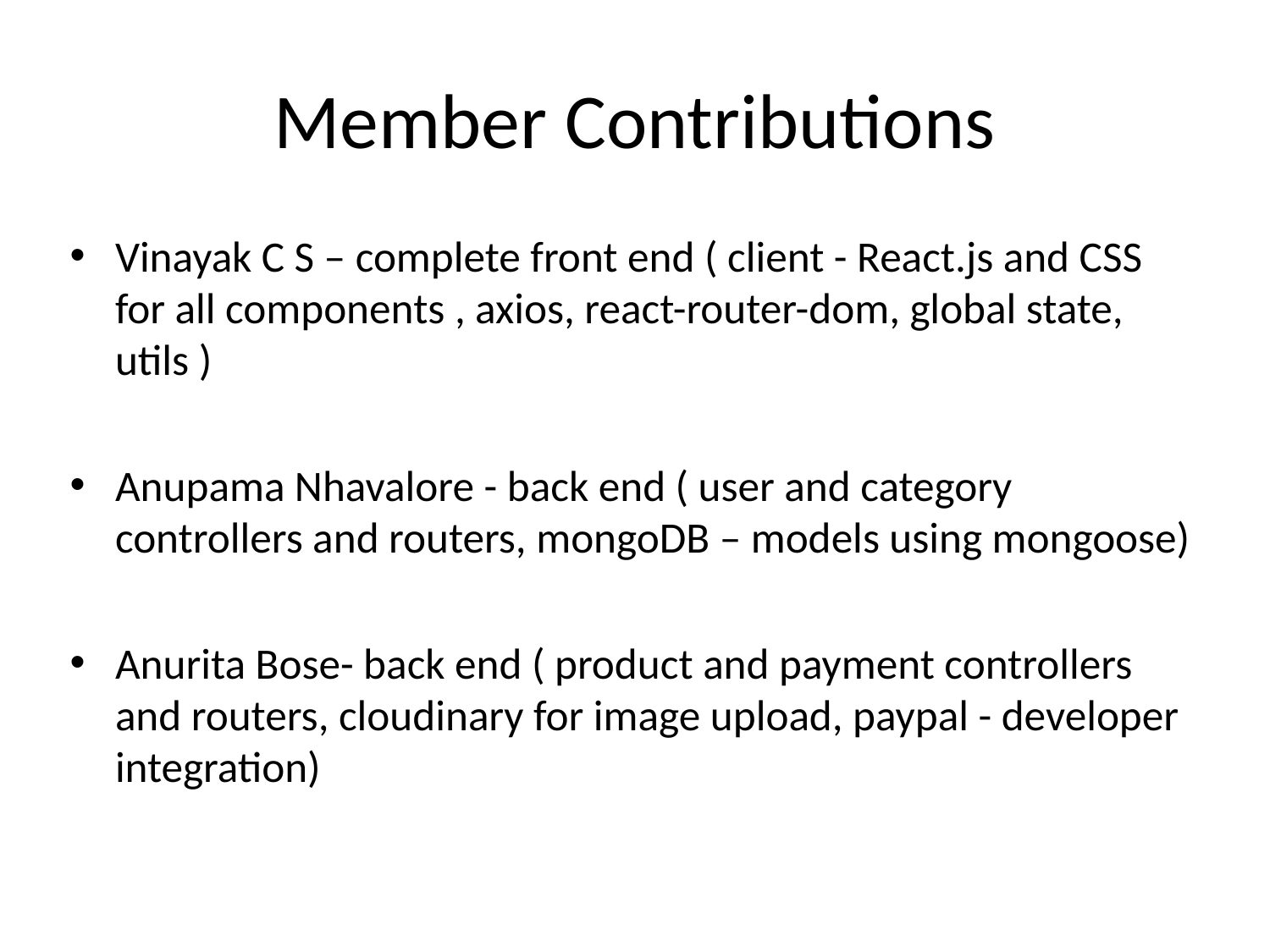

# Member Contributions
Vinayak C S – complete front end ( client - React.js and CSS for all components , axios, react-router-dom, global state,  utils )

Anupama Nhavalore - back end ( user and category controllers and routers, mongoDB – models using mongoose)

Anurita Bose- back end ( product and payment controllers and routers, cloudinary for image upload, paypal - developer integration)